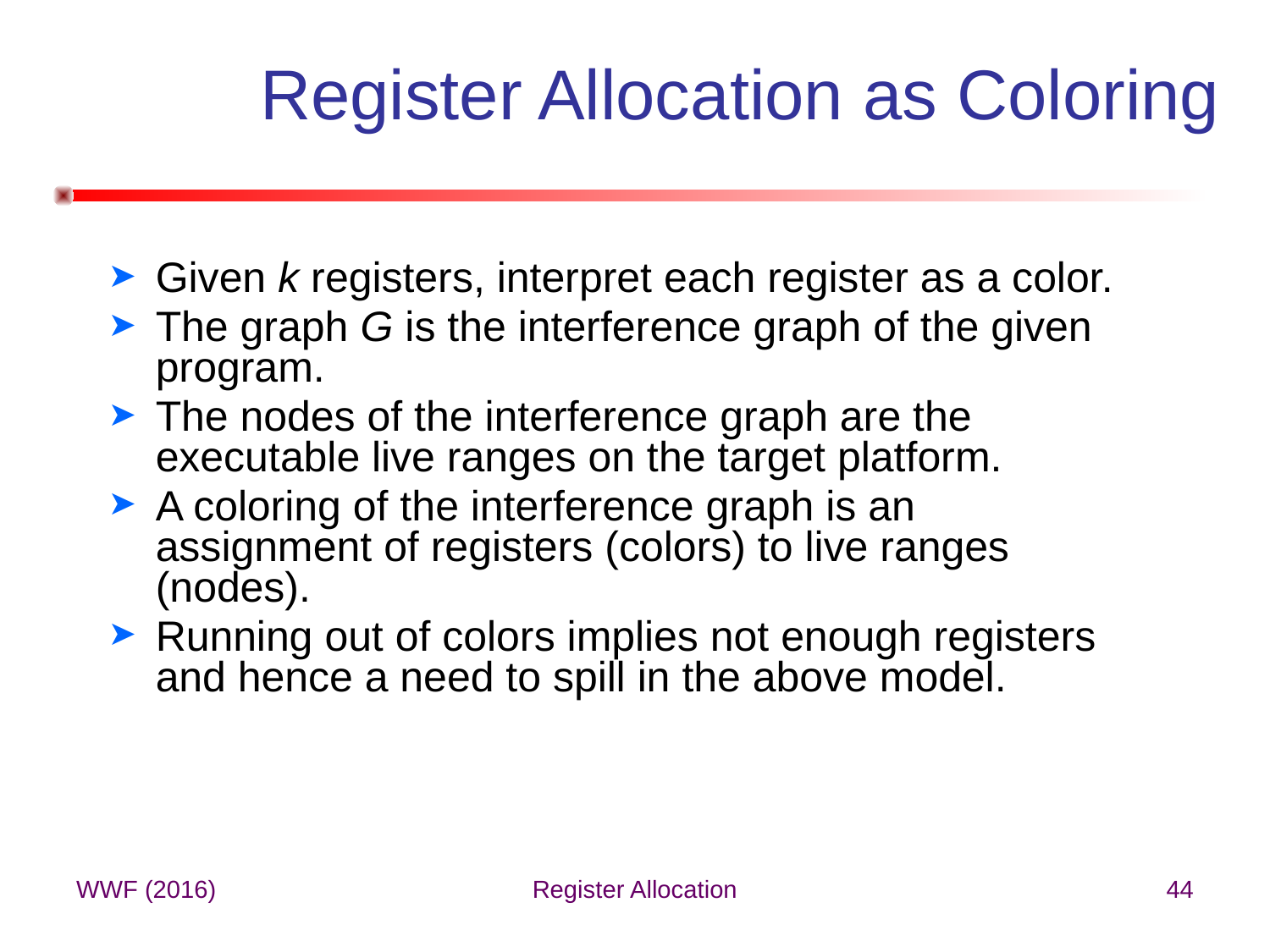

# Register Allocation as Coloring
Given k registers, interpret each register as a color.
The graph G is the interference graph of the given program.
The nodes of the interference graph are the executable live ranges on the target platform.
A coloring of the interference graph is an assignment of registers (colors) to live ranges (nodes).
Running out of colors implies not enough registers and hence a need to spill in the above model.
WWF (2016)
Register Allocation
44